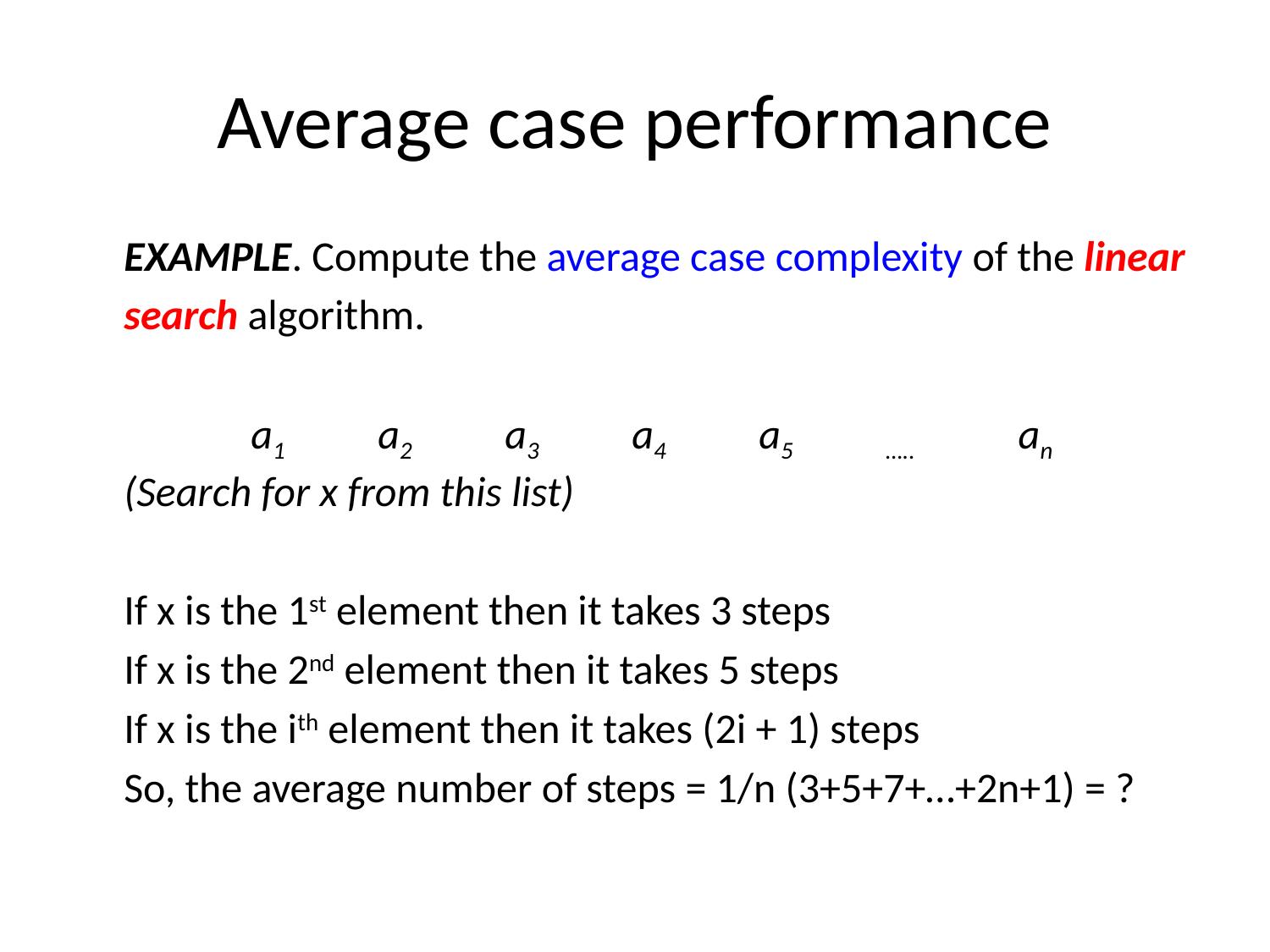

# Average case performance
	EXAMPLE. Compute the average case complexity of the linear
	search algorithm.

		a1 	a2 	a3 	a4	a5	…..	 an 	(Search for x from this list)

	If x is the 1st element then it takes 3 steps
	If x is the 2nd element then it takes 5 steps
	If x is the ith element then it takes (2i + 1) steps
	So, the average number of steps = 1/n (3+5+7+…+2n+1) = ?